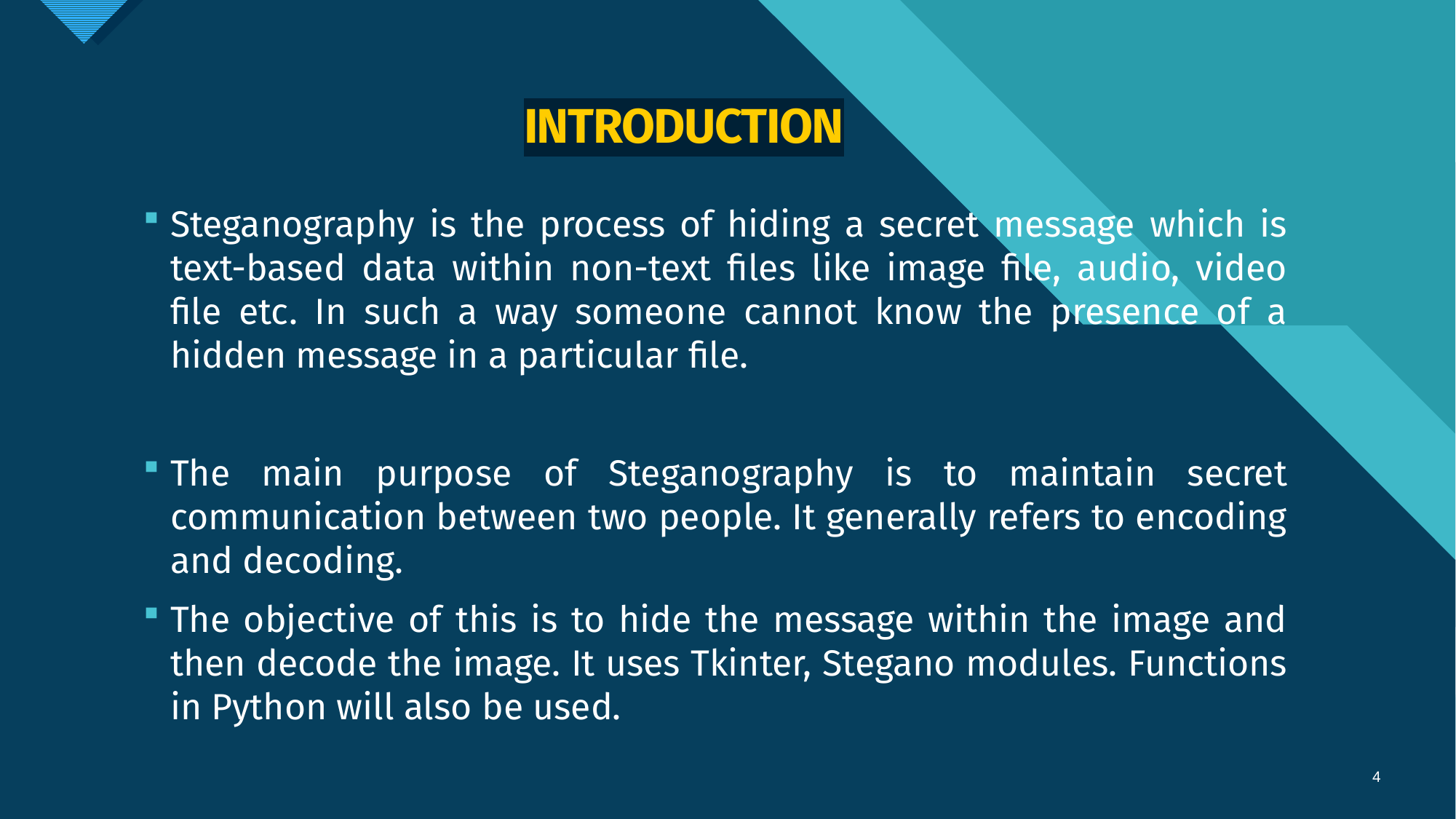

# INTRODUCTION
Steganography is the process of hiding a secret message which is text-based data within non-text files like image file, audio, video file etc. In such a way someone cannot know the presence of a hidden message in a particular file.

The main purpose of Steganography is to maintain secret communication between two people. It generally refers to encoding and decoding.
The objective of this is to hide the message within the image and then decode the image. It uses Tkinter, Stegano modules. Functions in Python will also be used.

4